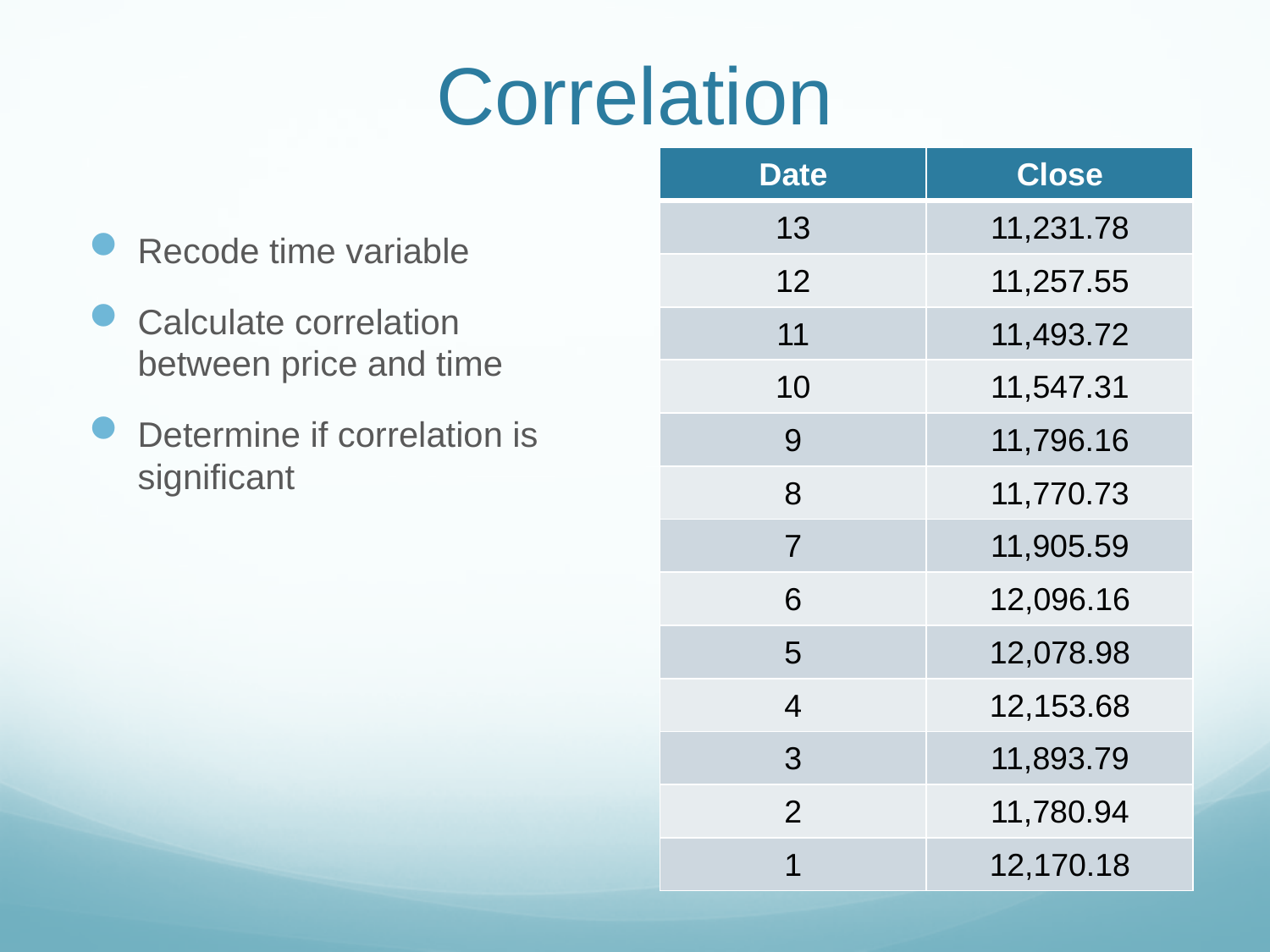

# Correlation
| Date | Close |
| --- | --- |
| 13 | 11,231.78 |
| 12 | 11,257.55 |
| 11 | 11,493.72 |
| 10 | 11,547.31 |
| 9 | 11,796.16 |
| 8 | 11,770.73 |
| 7 | 11,905.59 |
| 6 | 12,096.16 |
| 5 | 12,078.98 |
| 4 | 12,153.68 |
| 3 | 11,893.79 |
| 2 | 11,780.94 |
| 1 | 12,170.18 |
Recode time variable
Calculate correlation between price and time
Determine if correlation is significant